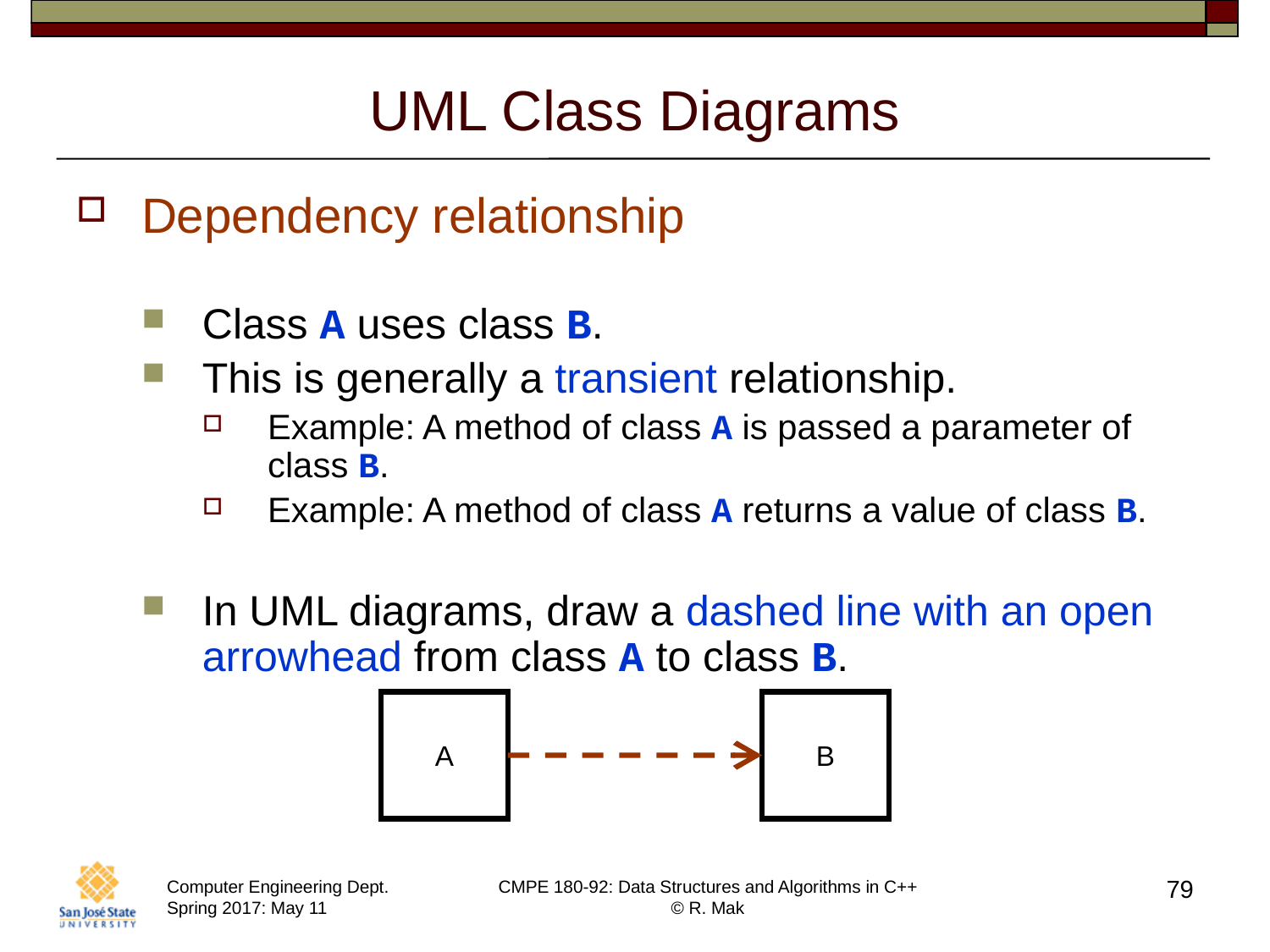

# UML Class Diagrams
Dependency relationship

Class A uses class B.
This is generally a transient relationship.
Example: A method of class A is passed a parameter of class B.
Example: A method of class A returns a value of class B.

In UML diagrams, draw a dashed line with an open arrowhead from class A to class B.
A
B

79